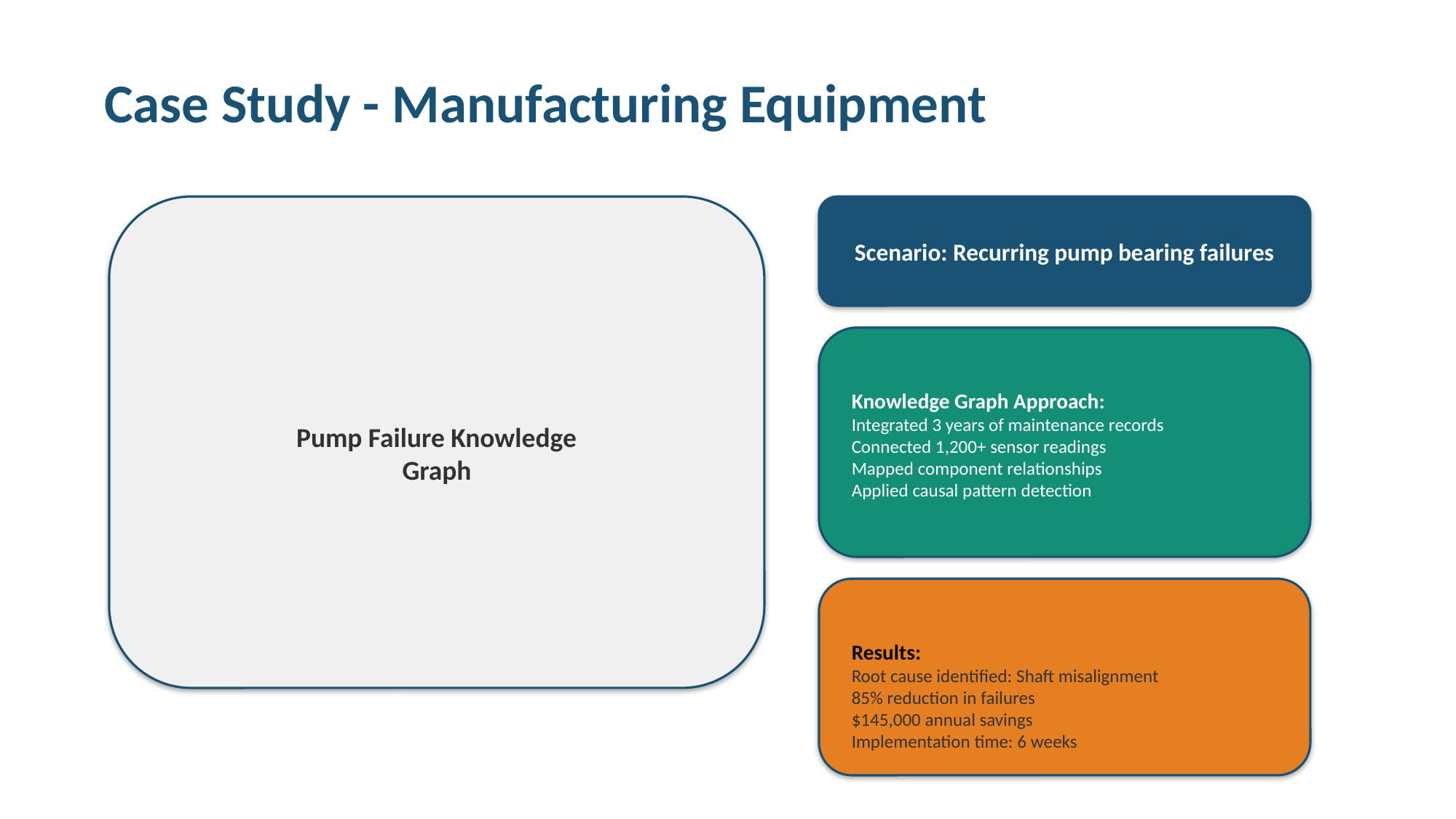

# Case Study - Manufacturing Equipment

Scenario: Recurring pump bearing failures

Knowledge Graph Approach:
Integrated 3 years of maintenance records
Connected 1,200+ sensor readings
Mapped component relationships
Applied causal pattern detection
Pump Failure Knowledge Graph

Results:
Root cause identified: Shaft misalignment
85% reduction in failures
$145,000 annual savings
Implementation time: 6 weeks